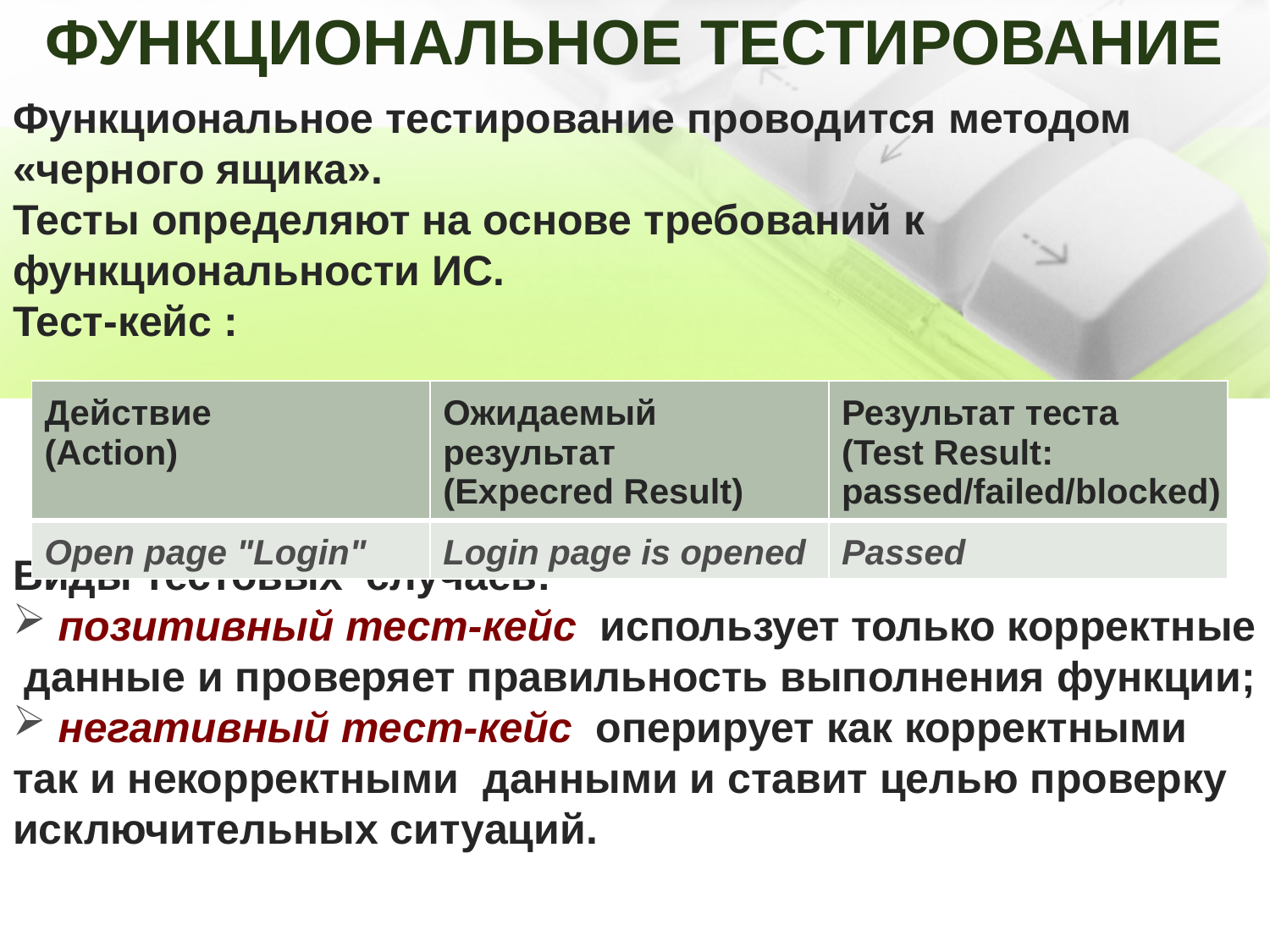

ФУНКЦИОНАЛЬНОЕ ТЕСТИРОВАНИЕ
Функциональное тестирование проводится методом «черного ящика».
Тесты определяют на основе требований к функциональности ИС.
Тест-кейс :

Виды тестовых  случаев:
 позитивный тест-кейс  использует только корректные  данные и проверяет правильность выполнения функции;
 негативный тест-кейс  оперирует как корректными  так и некорректными  данными и ставит целью проверку исключительных ситуаций.

| Действие (Action) | Ожидаемый результат (Expecred Result) | Результат теста (Test Result: passed/failed/blocked) |
| --- | --- | --- |
| Open page "Login" | Login page is opened | Passed |